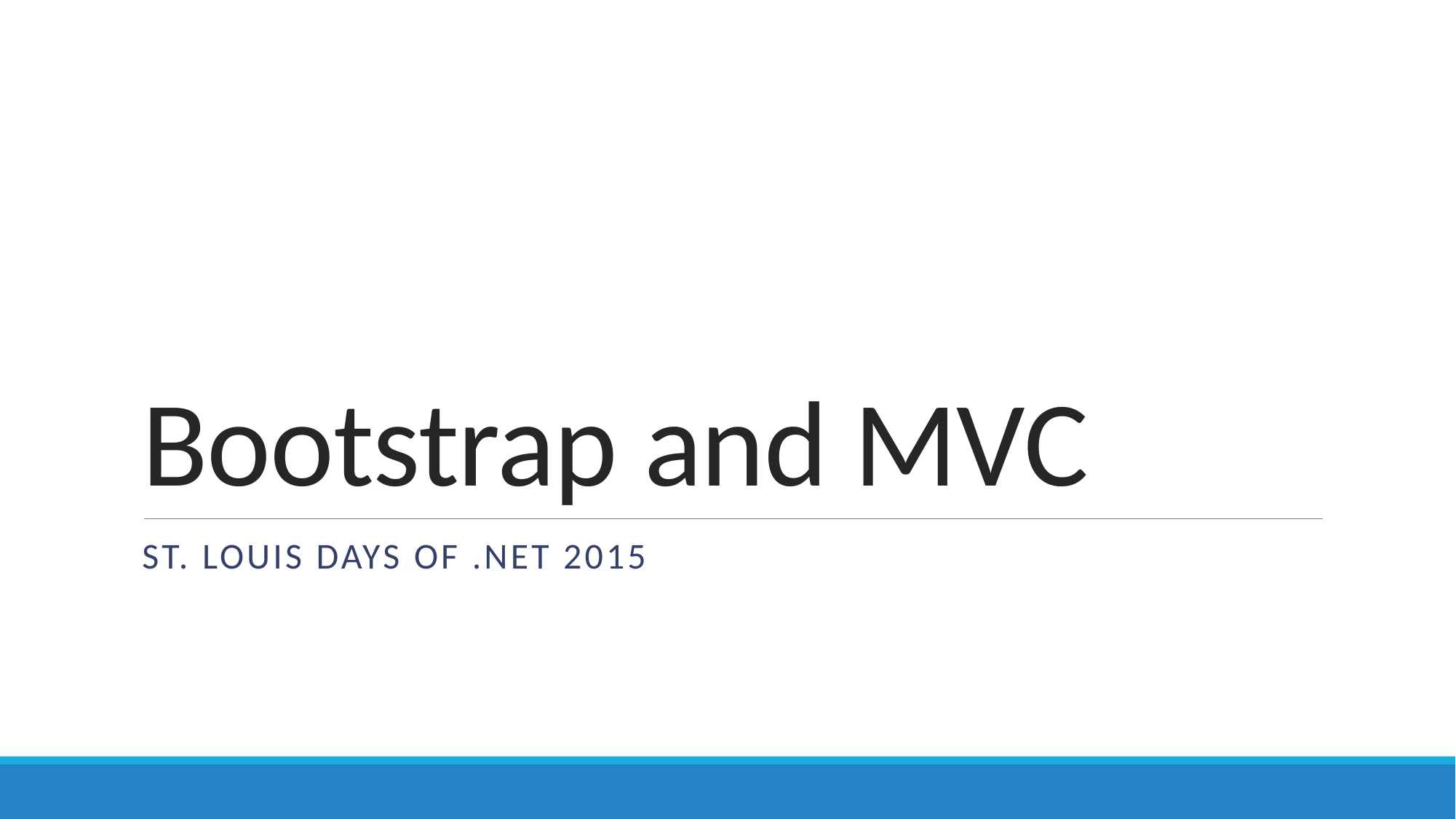

# Bootstrap and MVC
St. Louis Days of .NET 2015